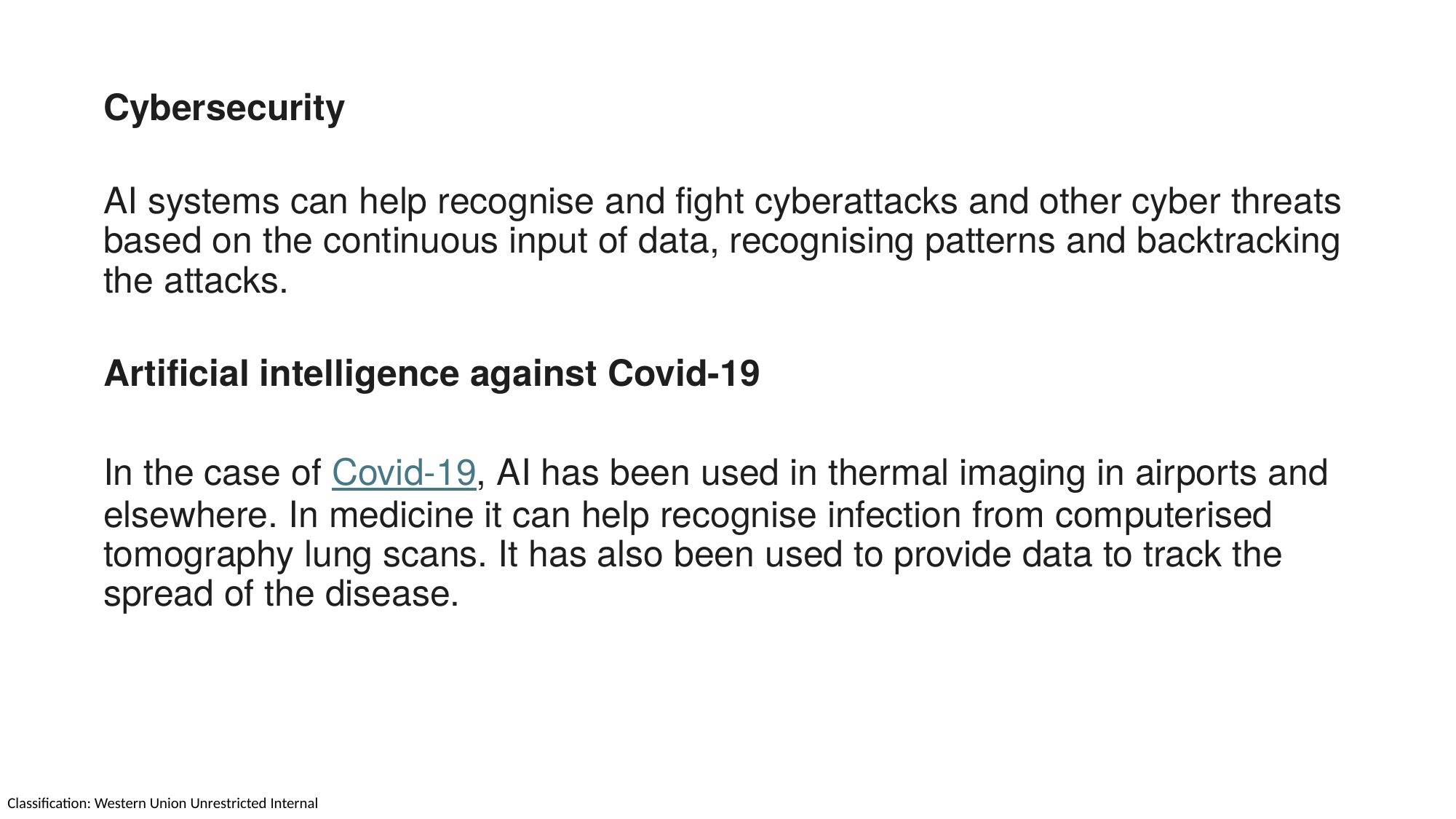

Cybersecurity
AI systems can help recognise and fight cyberattacks and other cyber threats based on the continuous input of data, recognising patterns and backtracking the attacks.
Artificial intelligence against Covid-19
In the case of Covid-19, AI has been used in thermal imaging in airports and elsewhere. In medicine it can help recognise infection from computerised tomography lung scans. It has also been used to provide data to track the spread of the disease.